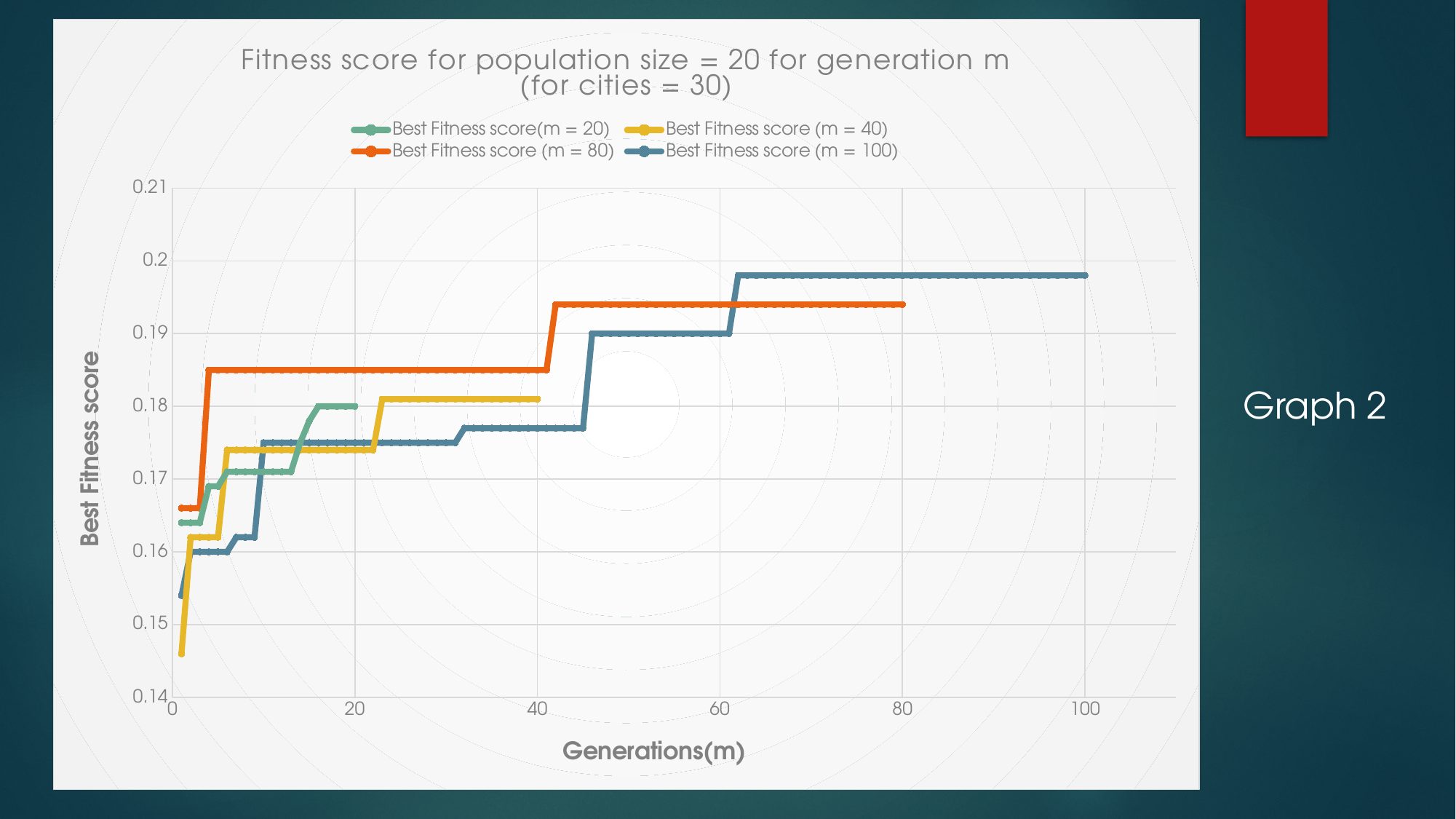

### Chart: Fitness score for population size = 20 for generation m
(for cities = 30)

| Category | Best Fitness score(m = 20) | Best Fitness score (m = 40) | Best Fitness score (m = 80) | Best Fitness score (m = 100) |
|---|---|---|---|---|
#
Graph 2